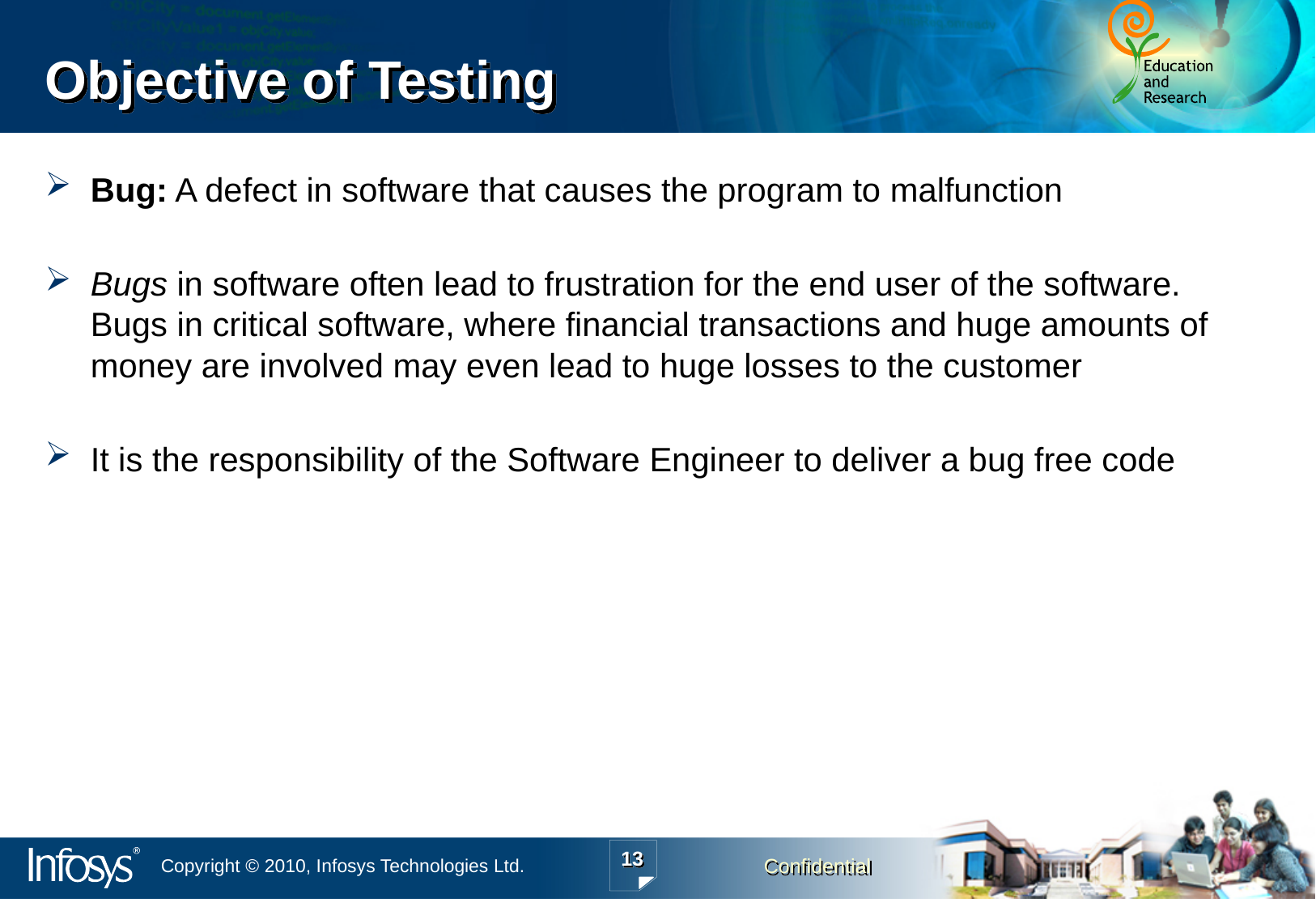

# Objective of Testing
Bug: A defect in software that causes the program to malfunction

Bugs in software often lead to frustration for the end user of the software. Bugs in critical software, where financial transactions and huge amounts of money are involved may even lead to huge losses to the customer

It is the responsibility of the Software Engineer to deliver a bug free code